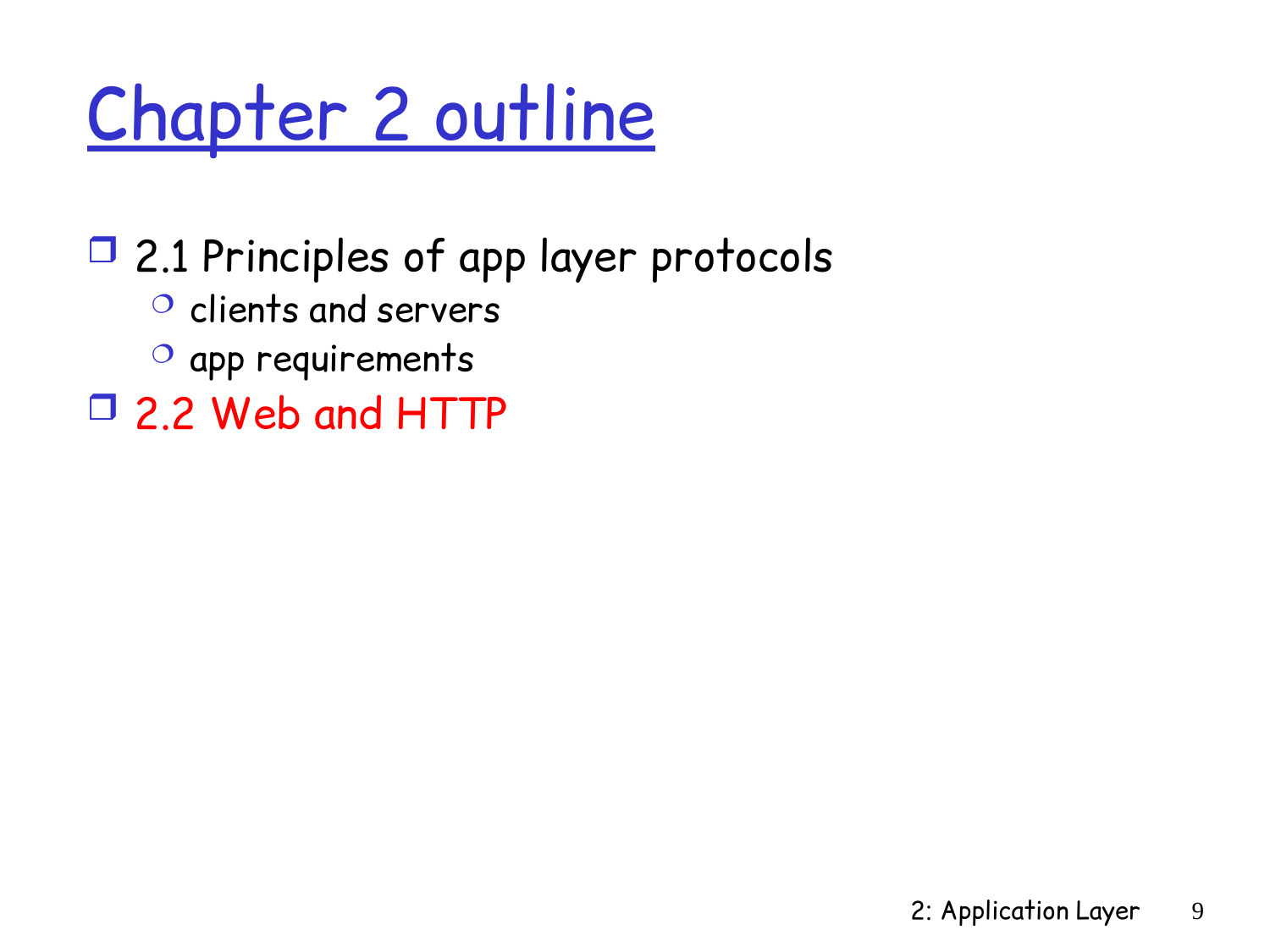

# Chapter 2 outline
2.1 Principles of app layer protocols
clients and servers
app requirements
2.2 Web and HTTP

2: Application Layer
9